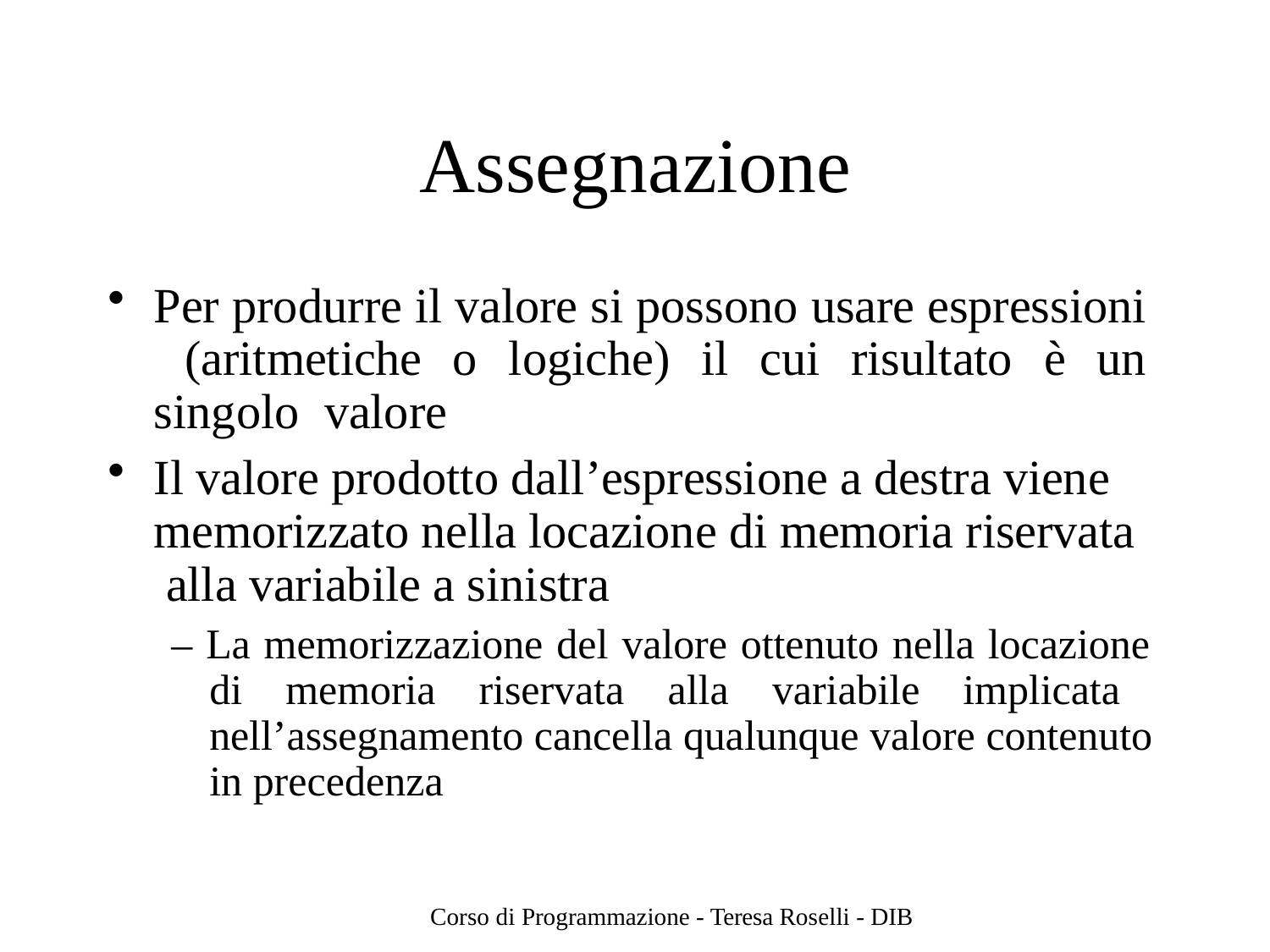

# Assegnazione
Per produrre il valore si possono usare espressioni  (aritmetiche o logiche) il cui risultato è un singolo  valore
Il valore prodotto dall’espressione a destra viene  memorizzato nella locazione di memoria riservata  alla variabile a sinistra
– La memorizzazione del valore ottenuto nella locazione  di memoria riservata alla variabile implicata  nell’assegnamento cancella qualunque valore contenuto  in precedenza
Corso di Programmazione - Teresa Roselli - DIB